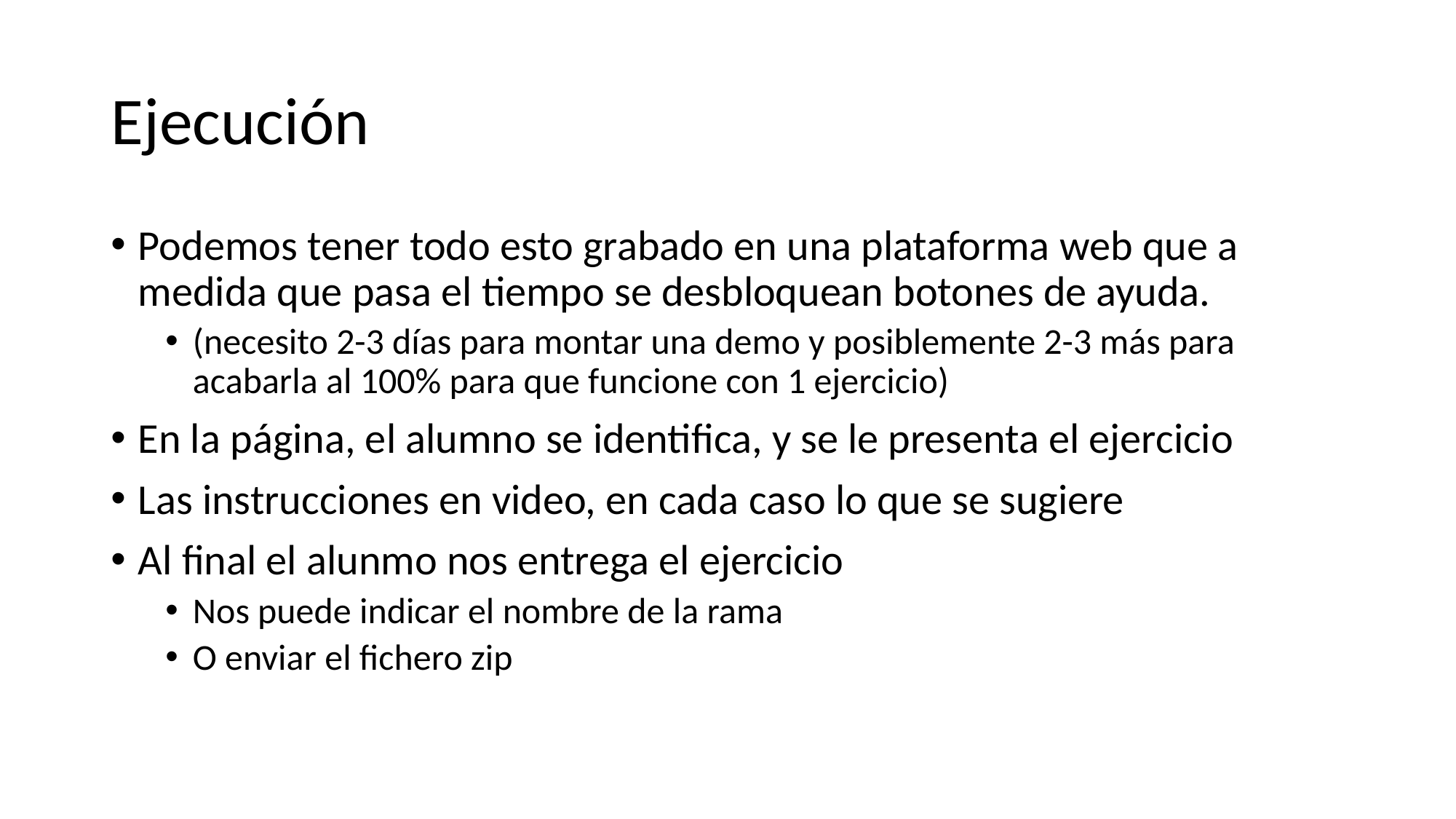

# Ejecución
Podemos tener todo esto grabado en una plataforma web que a medida que pasa el tiempo se desbloquean botones de ayuda.
(necesito 2-3 días para montar una demo y posiblemente 2-3 más para acabarla al 100% para que funcione con 1 ejercicio)
En la página, el alumno se identifica, y se le presenta el ejercicio
Las instrucciones en video, en cada caso lo que se sugiere
Al final el alunmo nos entrega el ejercicio
Nos puede indicar el nombre de la rama
O enviar el fichero zip